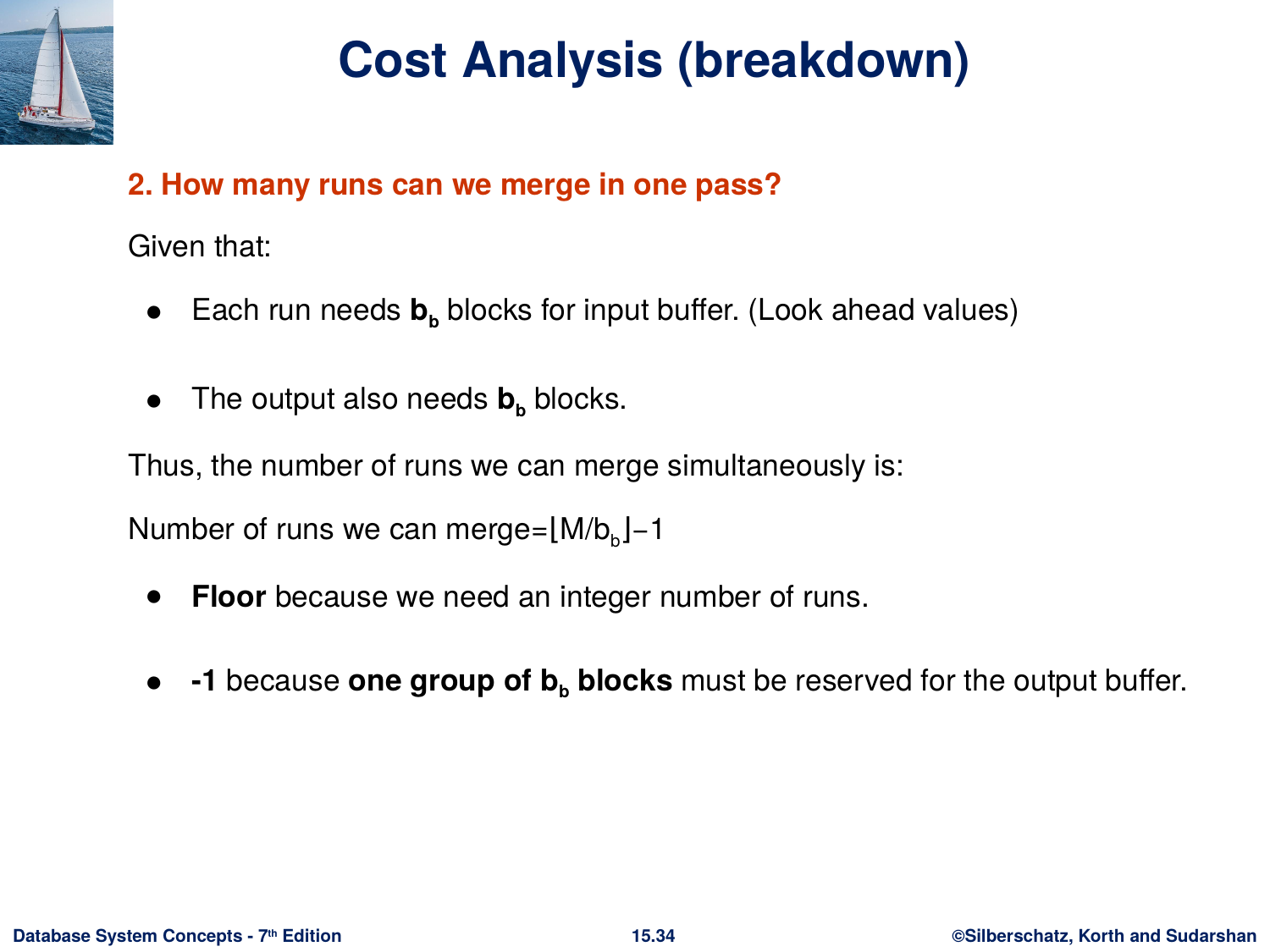

# Cost Analysis (breakdown)

2. How many runs can we merge in one pass?
Given that:
Each run needs bb blocks for input buffer. (Look ahead values)
The output also needs bb blocks.
Thus, the number of runs we can merge simultaneously is:
Number of runs we can merge=⌊M/bb⌋−1
Floor because we need an integer number of runs.
-1 because one group of bb blocks must be reserved for the output buffer.